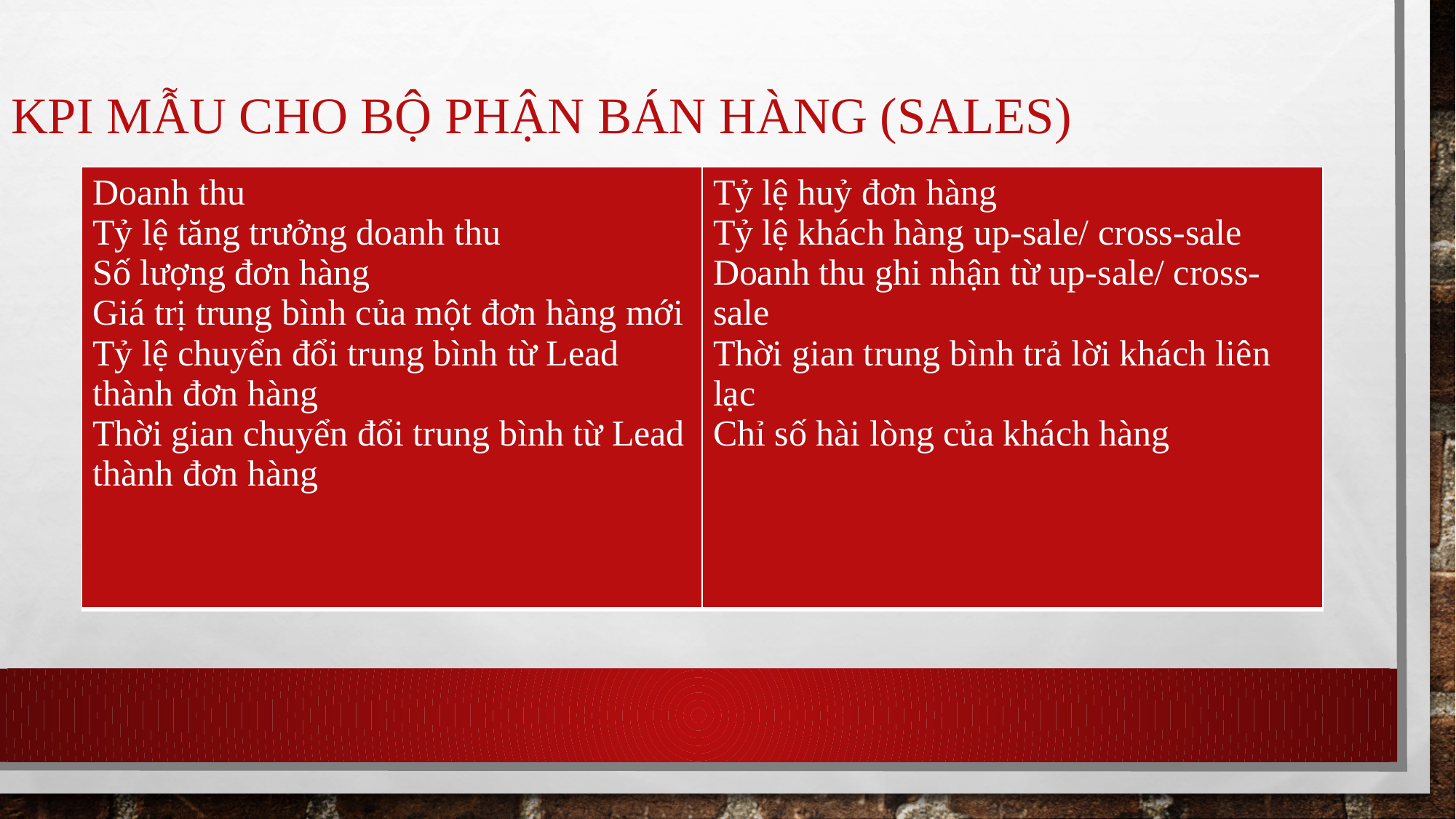

# KPI mẫu cho bộ phận Bán hàng (Sales)
| Doanh thu Tỷ lệ tăng trưởng doanh thu Số lượng đơn hàng Giá trị trung bình của một đơn hàng mới Tỷ lệ chuyển đổi trung bình từ Lead thành đơn hàng Thời gian chuyển đổi trung bình từ Lead thành đơn hàng | Tỷ lệ huỷ đơn hàng Tỷ lệ khách hàng up-sale/ cross-sale Doanh thu ghi nhận từ up-sale/ cross-sale Thời gian trung bình trả lời khách liên lạc Chỉ số hài lòng của khách hàng |
| --- | --- |